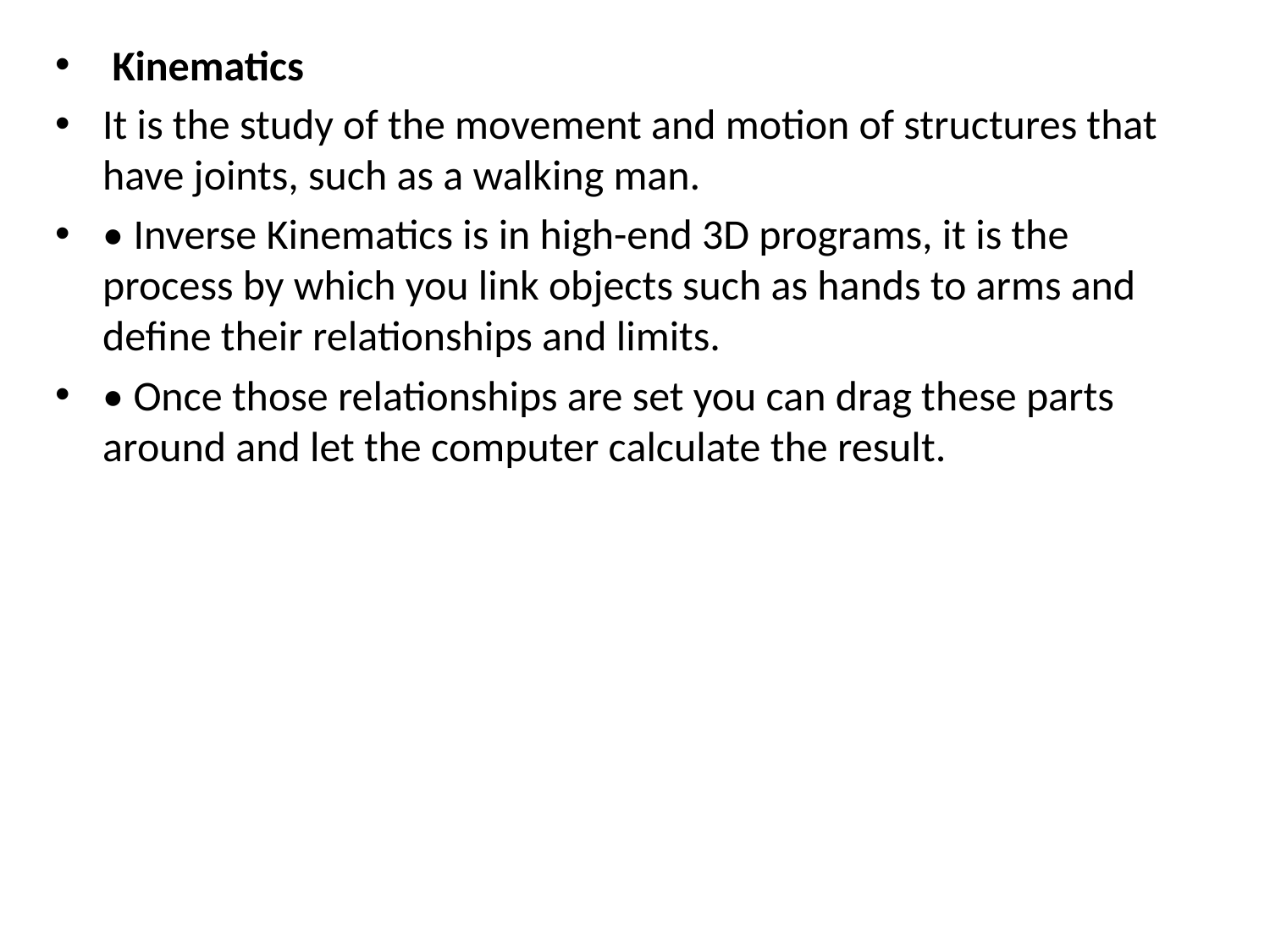

Kinematics
It is the study of the movement and motion of structures that have joints, such as a walking man.
• Inverse Kinematics is in high-end 3D programs, it is the process by which you link objects such as hands to arms and define their relationships and limits.
• Once those relationships are set you can drag these parts around and let the computer calculate the result.